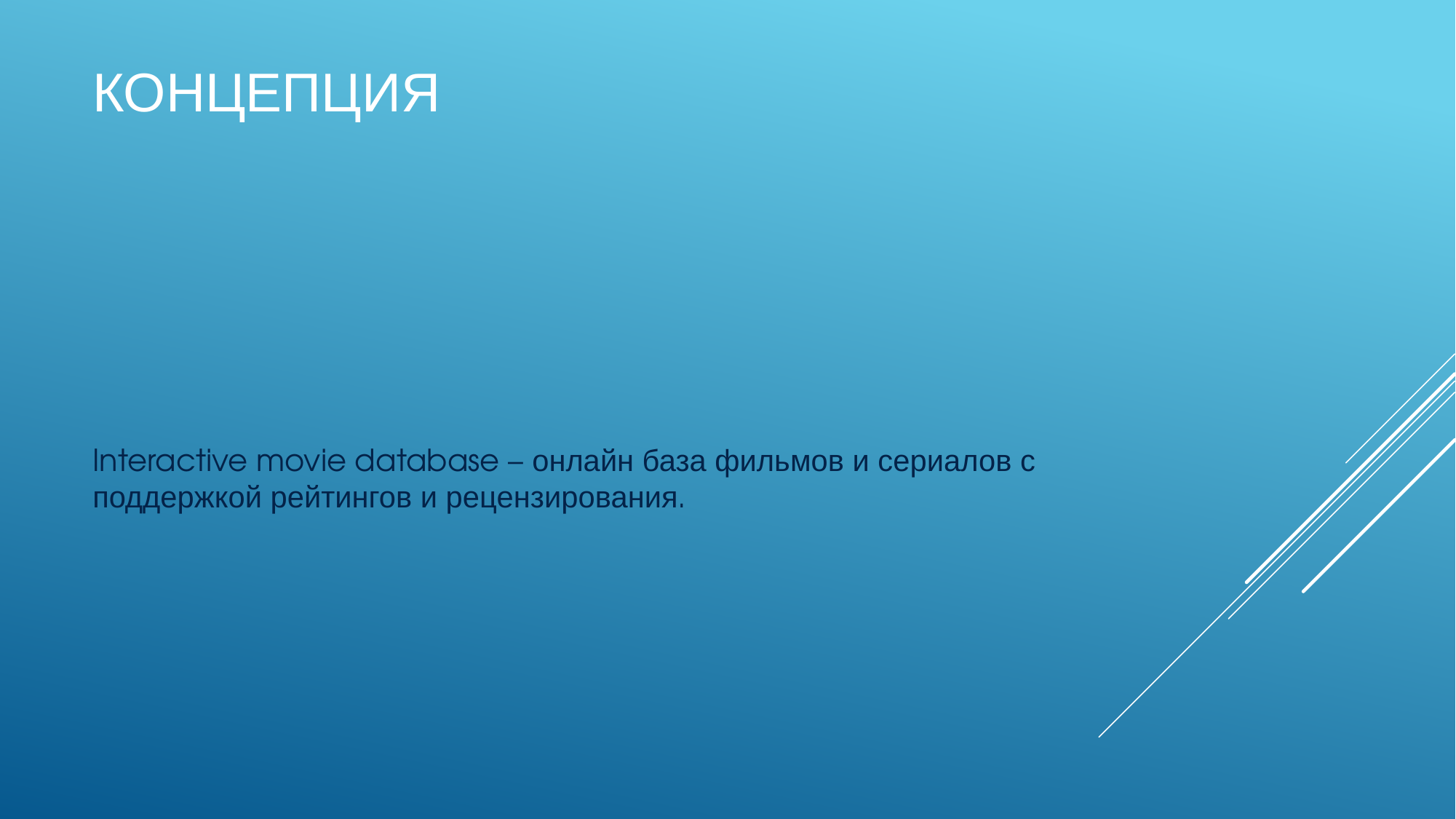

# концепция
Interactive movie database – онлайн база фильмов и сериалов с поддержкой рейтингов и рецензирования.